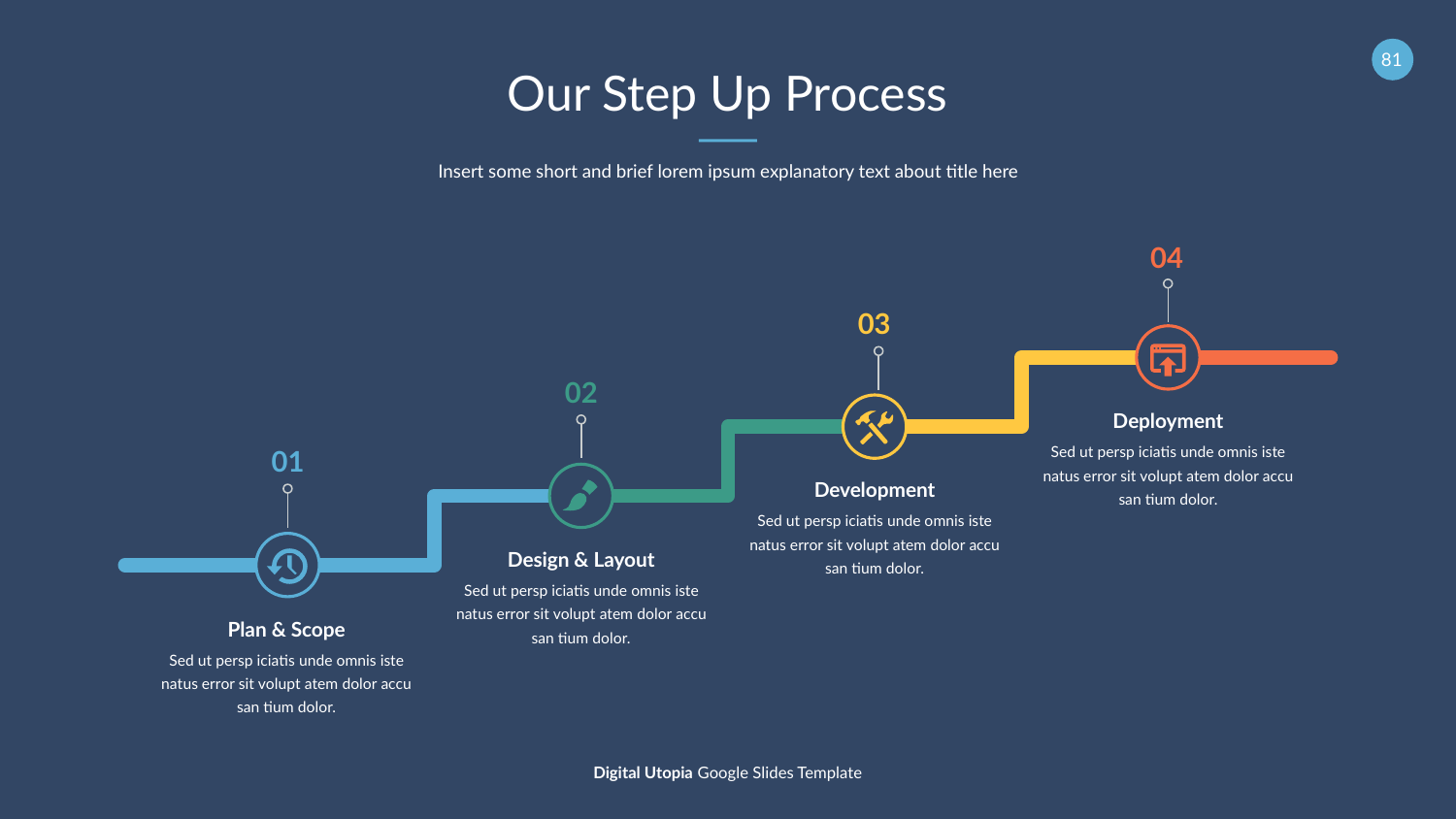

Our Step Up Process
Insert some short and brief lorem ipsum explanatory text about title here
04

03

02

Deployment

Sed ut persp iciatis unde omnis iste natus error sit volupt atem dolor accu san tium dolor.
01

Development

Sed ut persp iciatis unde omnis iste natus error sit volupt atem dolor accu san tium dolor.

Design & Layout

Sed ut persp iciatis unde omnis iste natus error sit volupt atem dolor accu san tium dolor.
Plan & Scope
Sed ut persp iciatis unde omnis iste natus error sit volupt atem dolor accu san tium dolor.